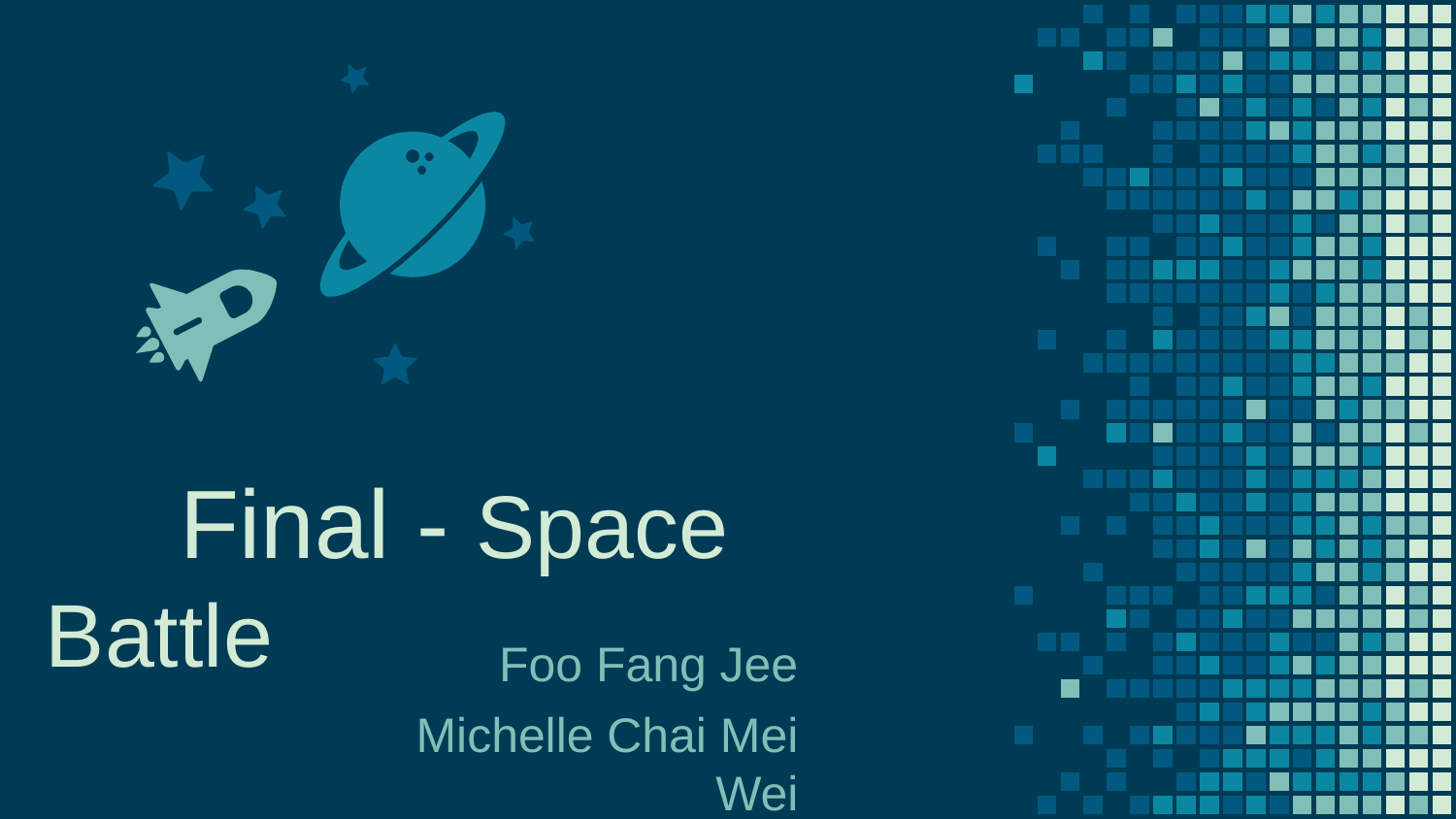

Final - Space Battle
Foo Fang Jee
Michelle Chai Mei Wei